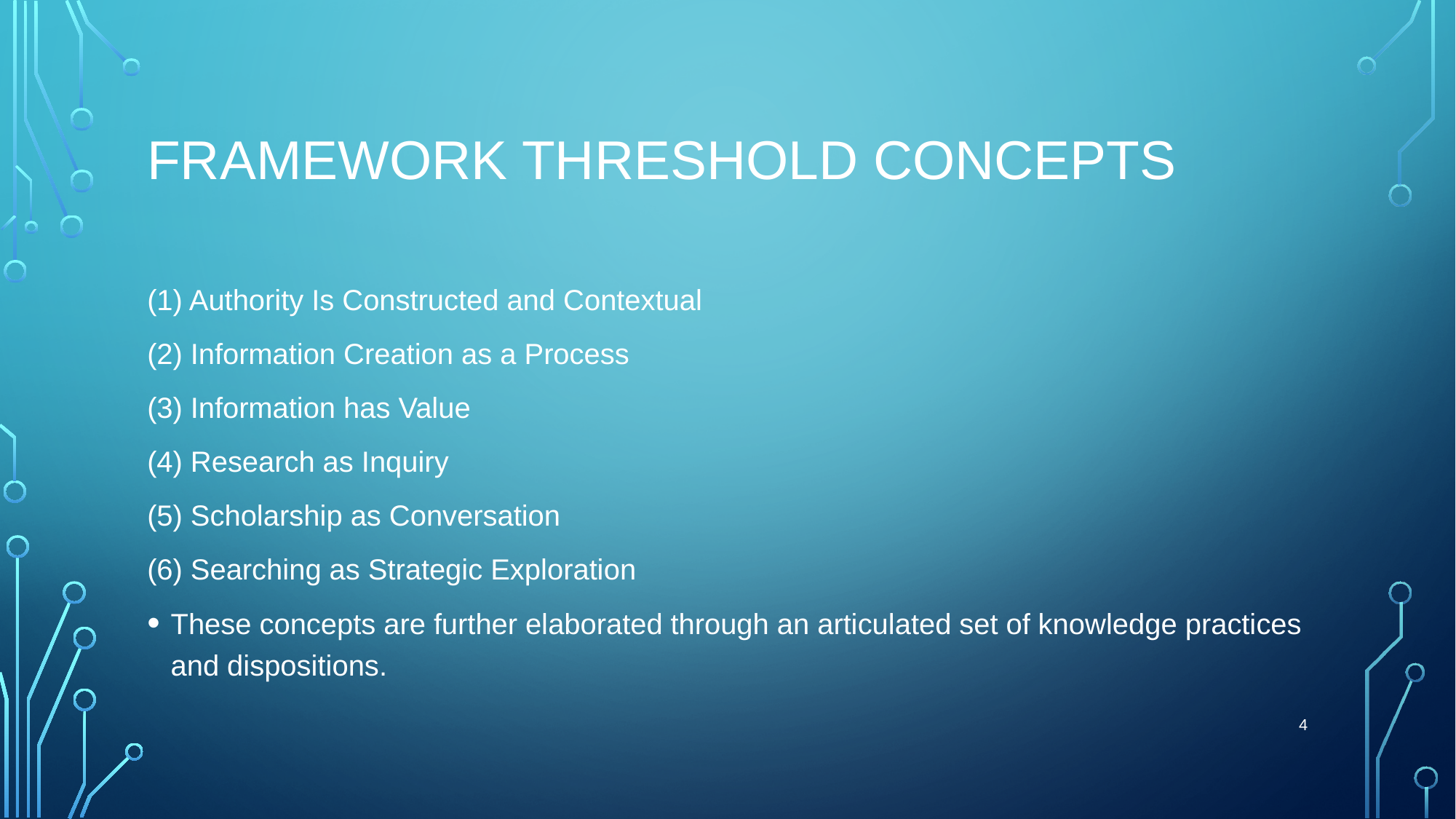

# Framework threshold concepts
(1) Authority Is Constructed and Contextual
(2) Information Creation as a Process
(3) Information has Value
(4) Research as Inquiry
(5) Scholarship as Conversation
(6) Searching as Strategic Exploration
These concepts are further elaborated through an articulated set of knowledge practices and dispositions.
4